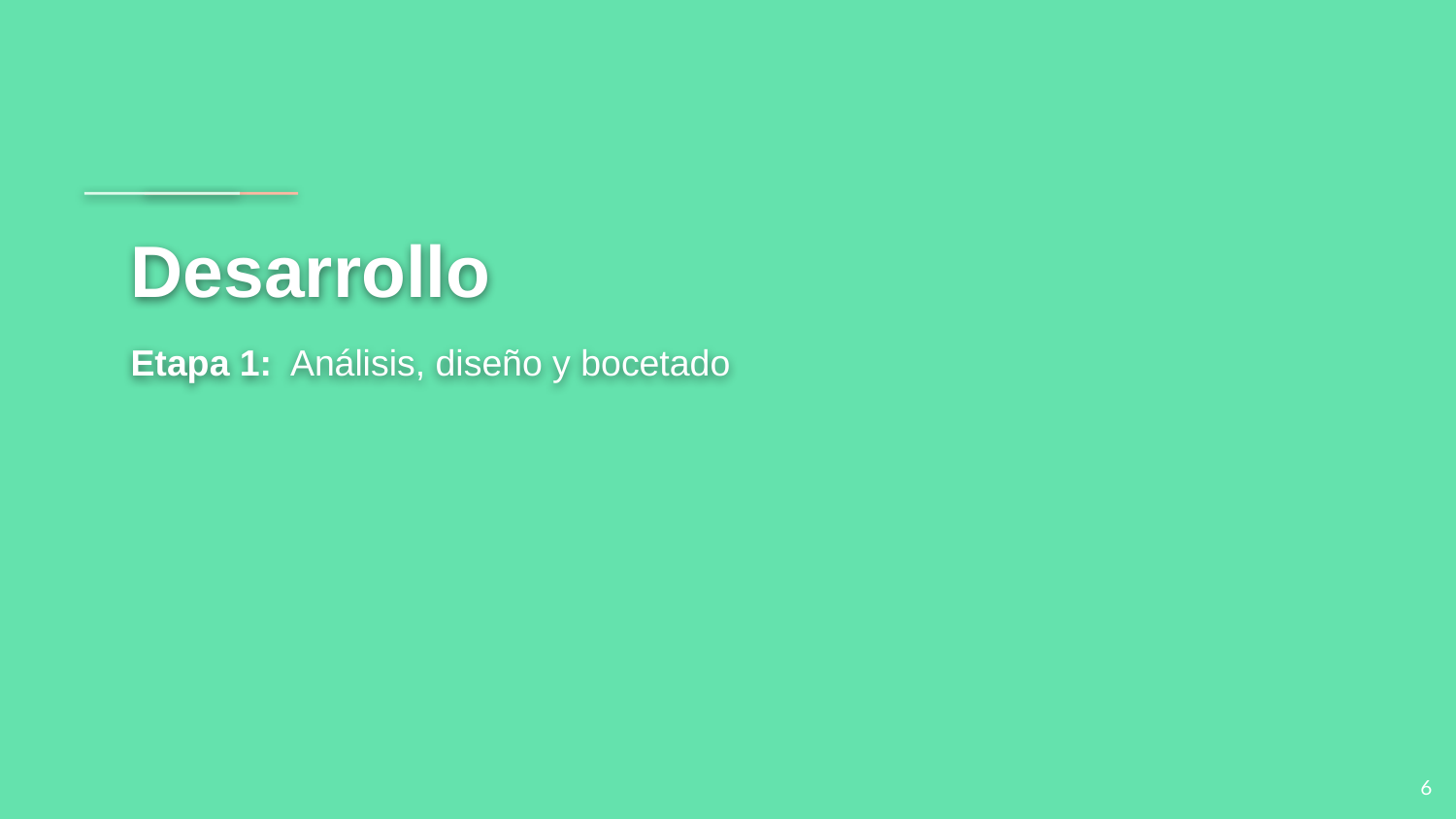

# Desarrollo
Etapa 1:  Análisis, diseño y bocetado

6